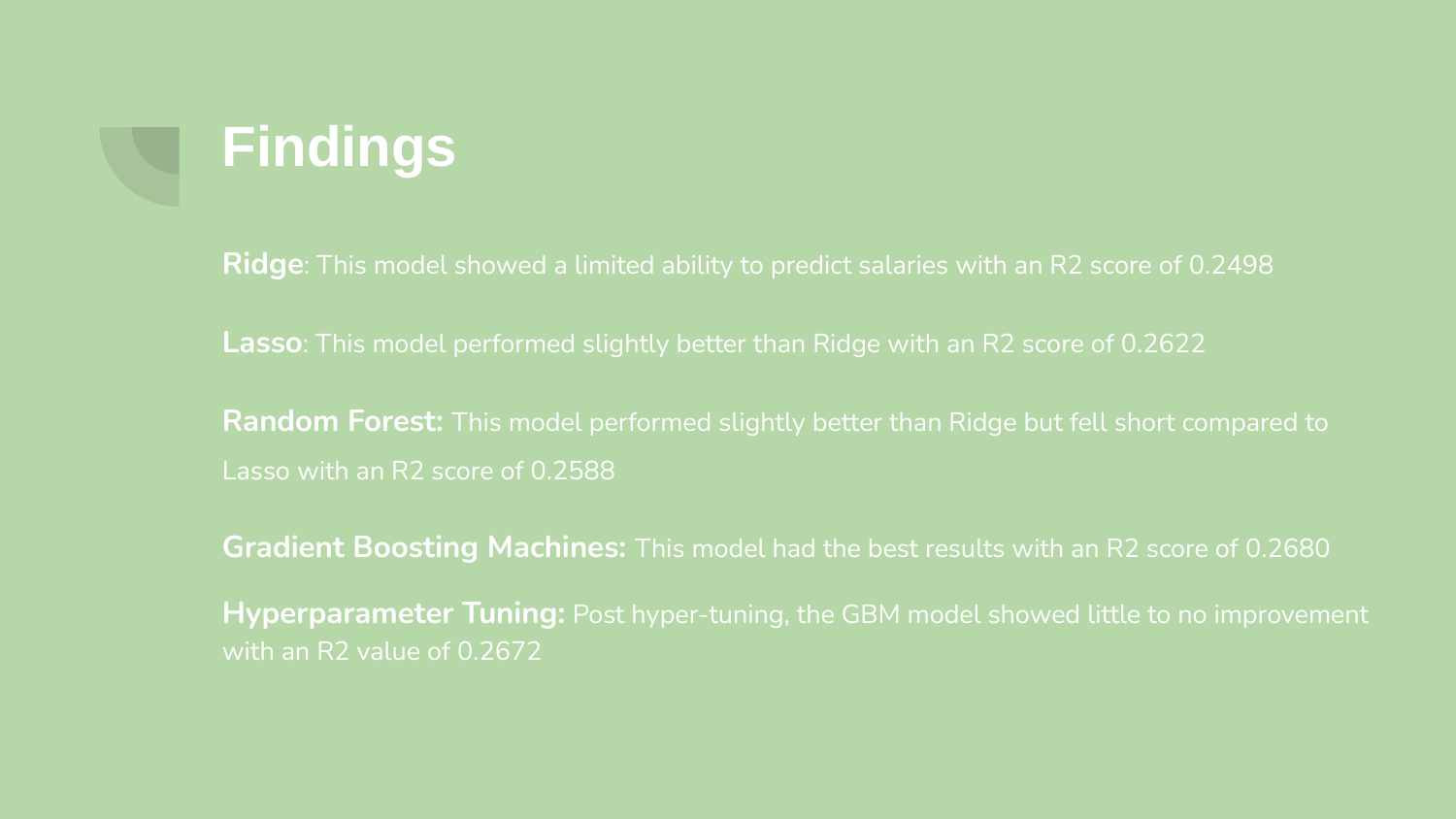

# Findings
Ridge: This model showed a limited ability to predict salaries with an R2 score of 0.2498
Lasso: This model performed slightly better than Ridge with an R2 score of 0.2622
Random Forest: This model performed slightly better than Ridge but fell short compared to Lasso with an R2 score of 0.2588
Gradient Boosting Machines: This model had the best results with an R2 score of 0.2680
Hyperparameter Tuning: Post hyper-tuning, the GBM model showed little to no improvement with an R2 value of 0.2672